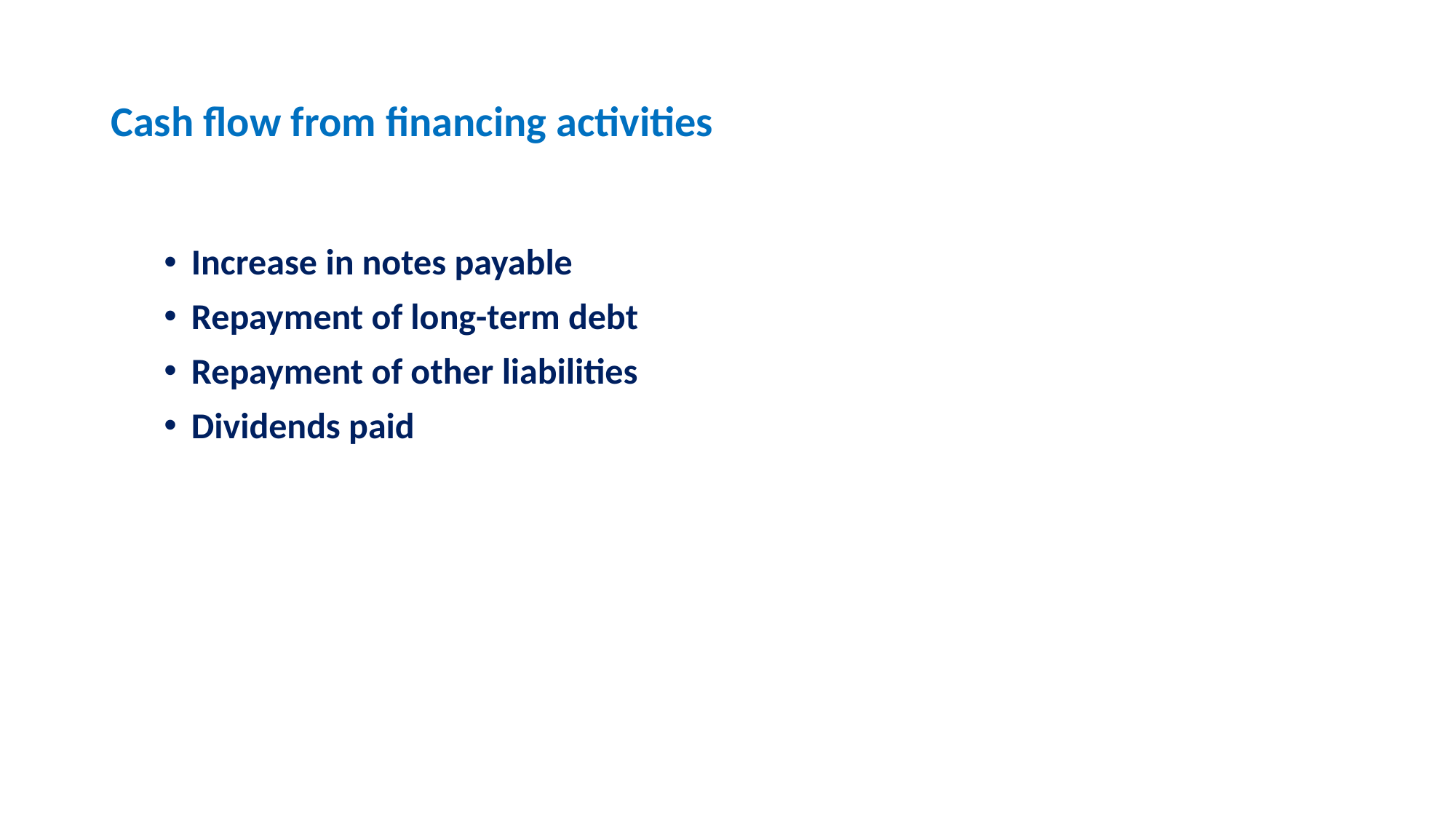

# Cash flow from financing activities
Increase in notes payable
Repayment of long-term debt
Repayment of other liabilities
Dividends paid